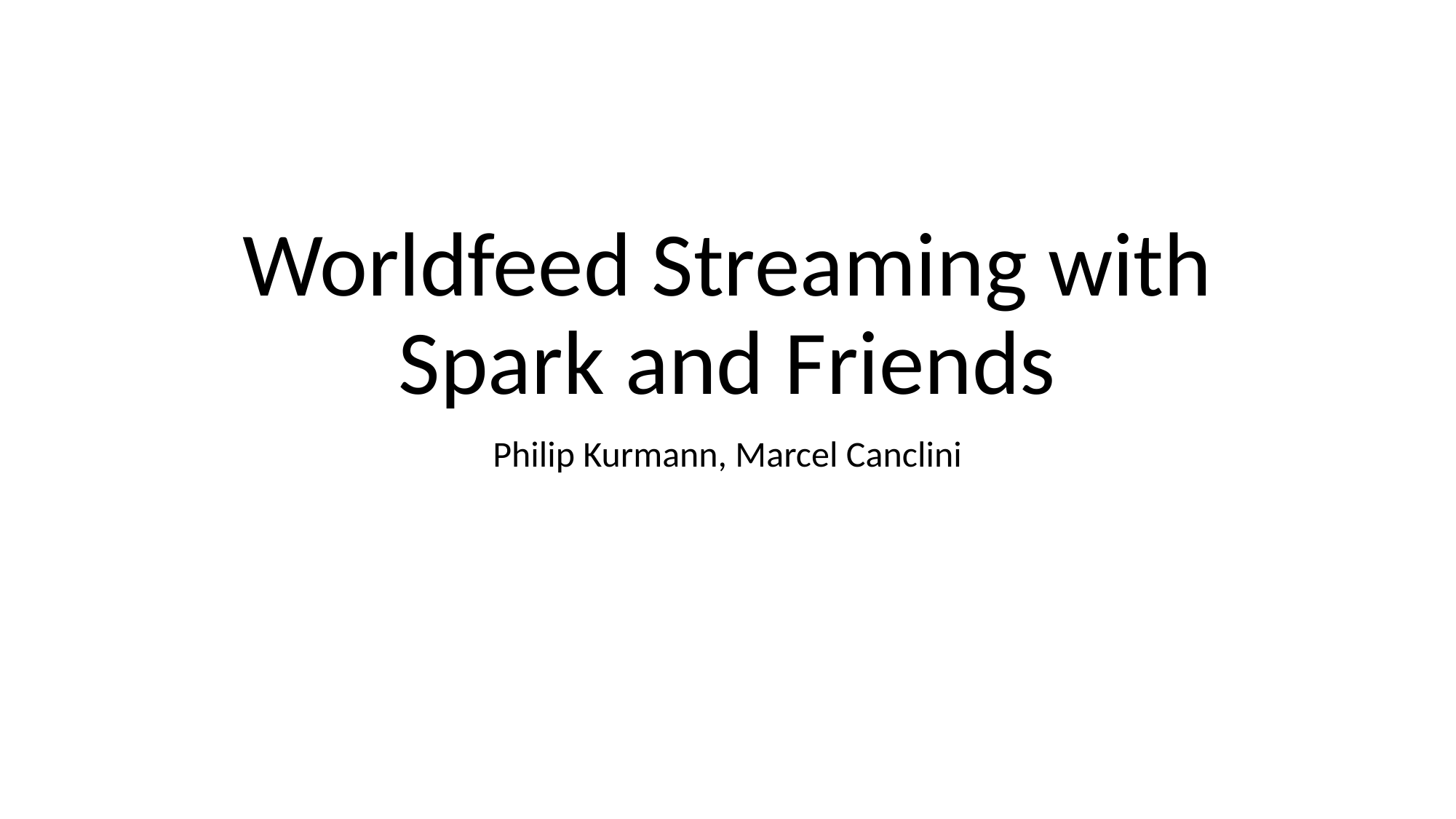

# Worldfeed Streaming with Spark and Friends
Philip Kurmann, Marcel Canclini